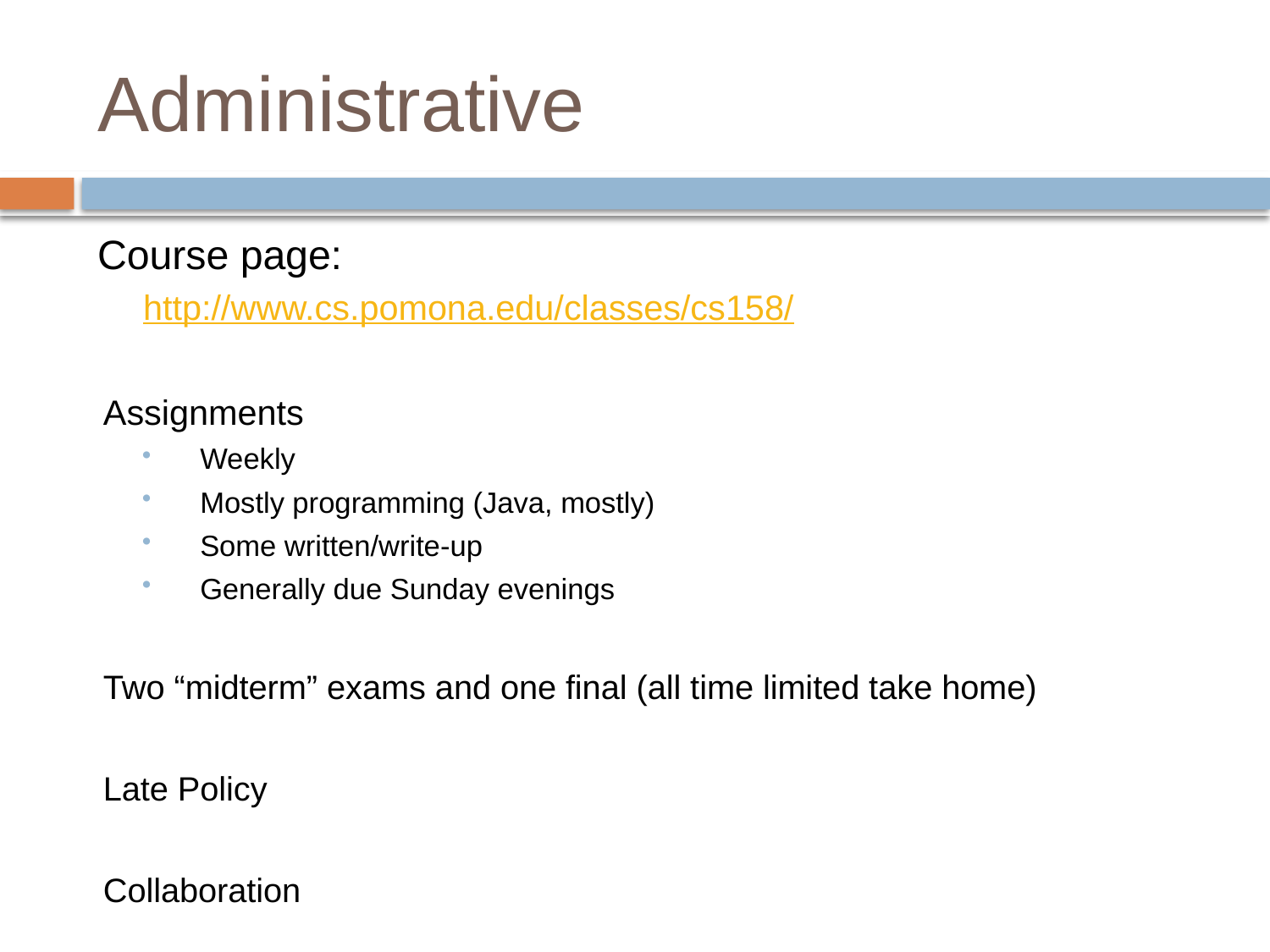

# Administrative
Course page:
http://www.cs.pomona.edu/classes/cs158/

Assignments
Weekly
Mostly programming (Java, mostly)
Some written/write-up
Generally due Sunday evenings

Two “midterm” exams and one final (all time limited take home)

Late Policy

Collaboration